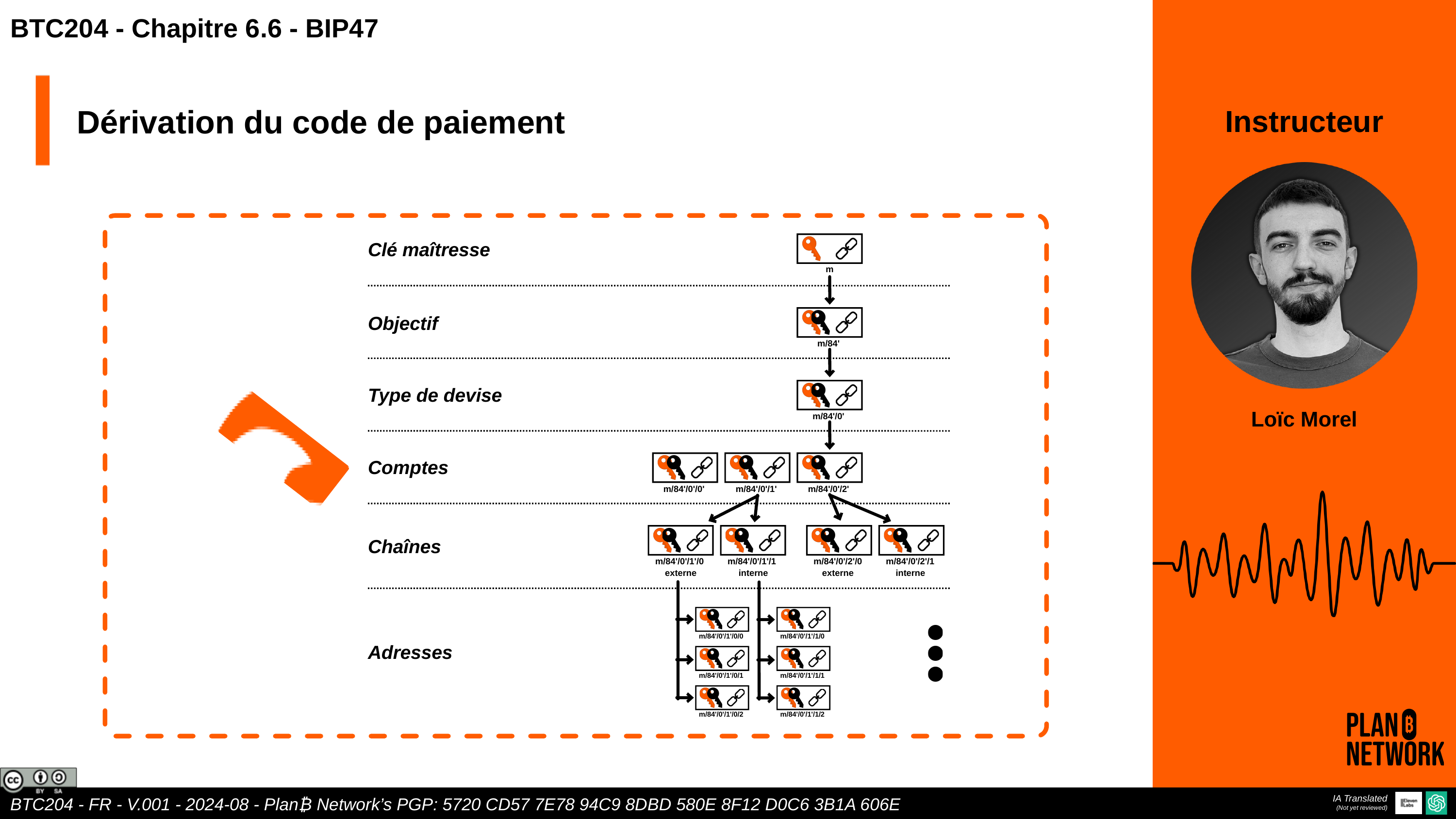

BTC204 - Chapitre 6.6 - BIP47

Dérivation du code de paiement
Instructeur

Clé maîtresse

m

Objectif

m/84'

Type de devise

Loïc Morel
m/84'/0'

Comptes

m/84'/0'/0'
m/84'/0'/1'
m/84'/0'/2'

Chaînes
m/84'/0'/1'/0
m/84'/0'/1'/1
m/84'/0'/2'/0
m/84'/0'/2'/1
externe
interne
externe
interne

m/84'/0'/1'/0/0
m/84'/0'/1'/1/0
Adresses

m/84'/0'/1'/0/1
m/84'/0'/1'/1/1

m/84'/0'/1'/0/2
m/84'/0'/1'/1/2

IA Translated
(Not yet reviewed)
BTC204 - FR - V.001 - 2024-08 - Plan₿ Network’s PGP: 5720 CD57 7E78 94C9 8DBD 580E 8F12 D0C6 3B1A 606E